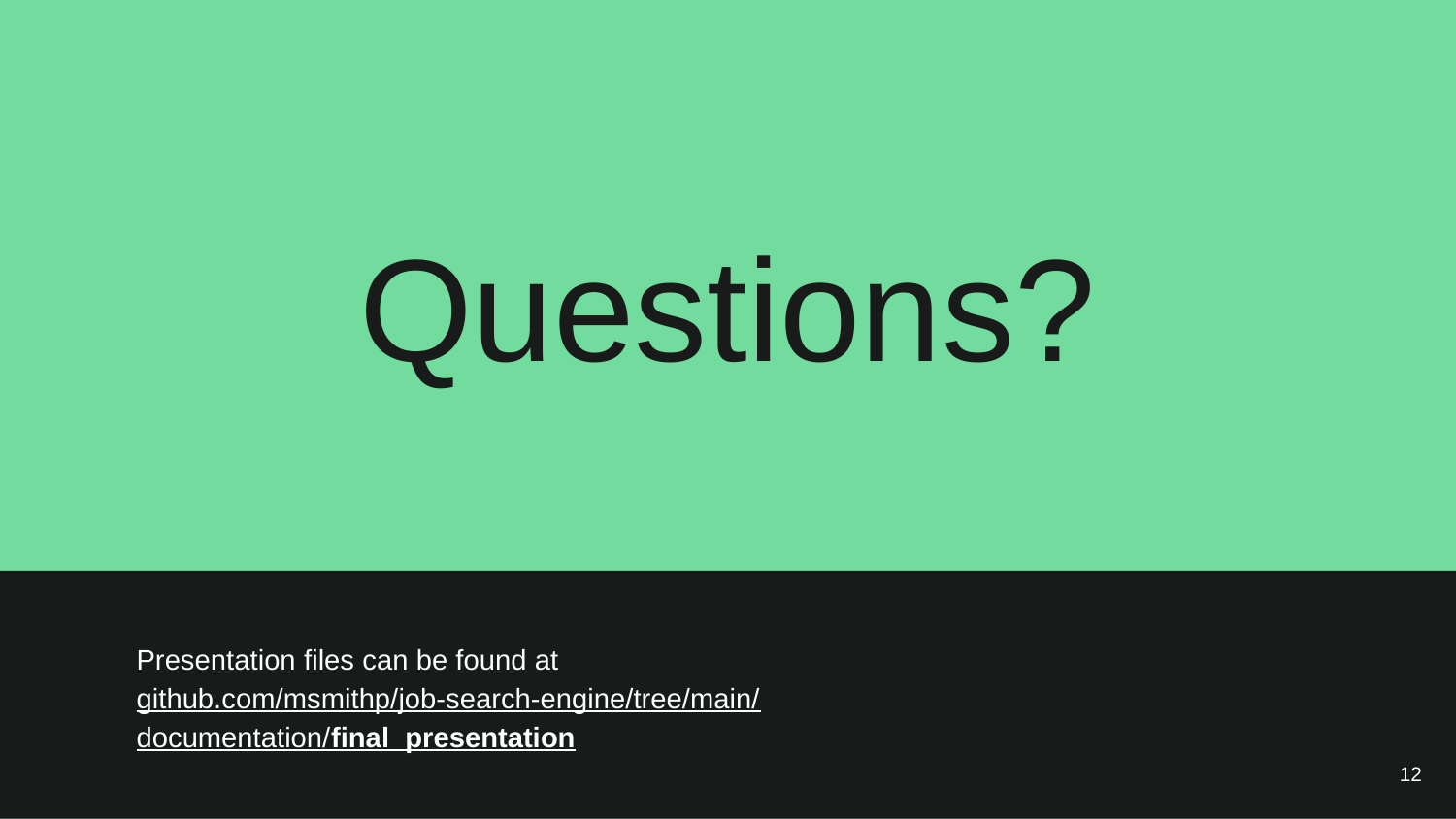

# Questions?
Presentation files can be found at
github.com/msmithp/job-search-engine/tree/main/
documentation/final_presentation
12